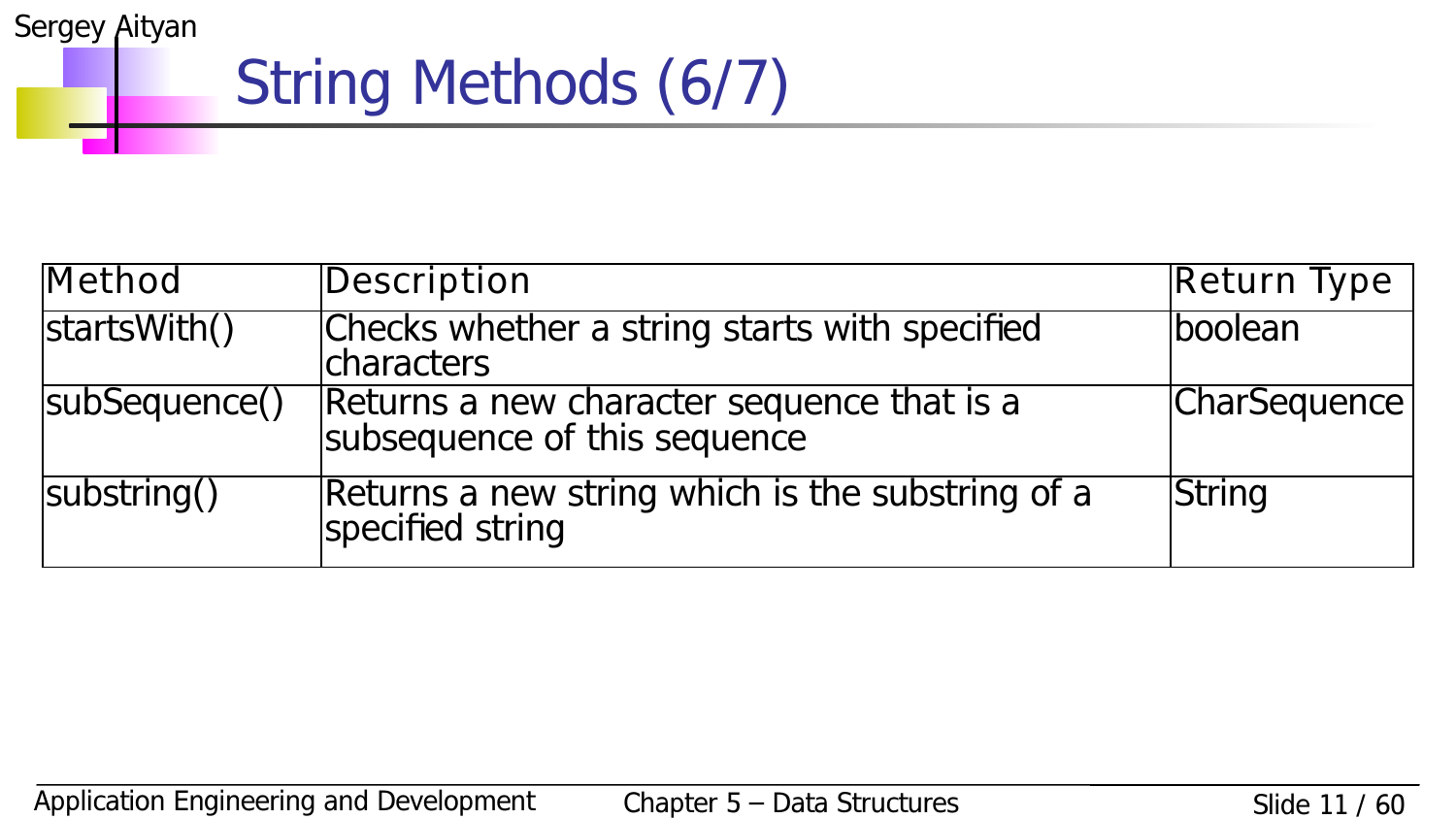

# String Methods (6/7)
| Method | Description | Return Type |
| --- | --- | --- |
| startsWith() | Checks whether a string starts with specified characters | boolean |
| subSequence() | Returns a new character sequence that is a subsequence of this sequence | CharSequence |
| substring() | Returns a new string which is the substring of a specified string | String |